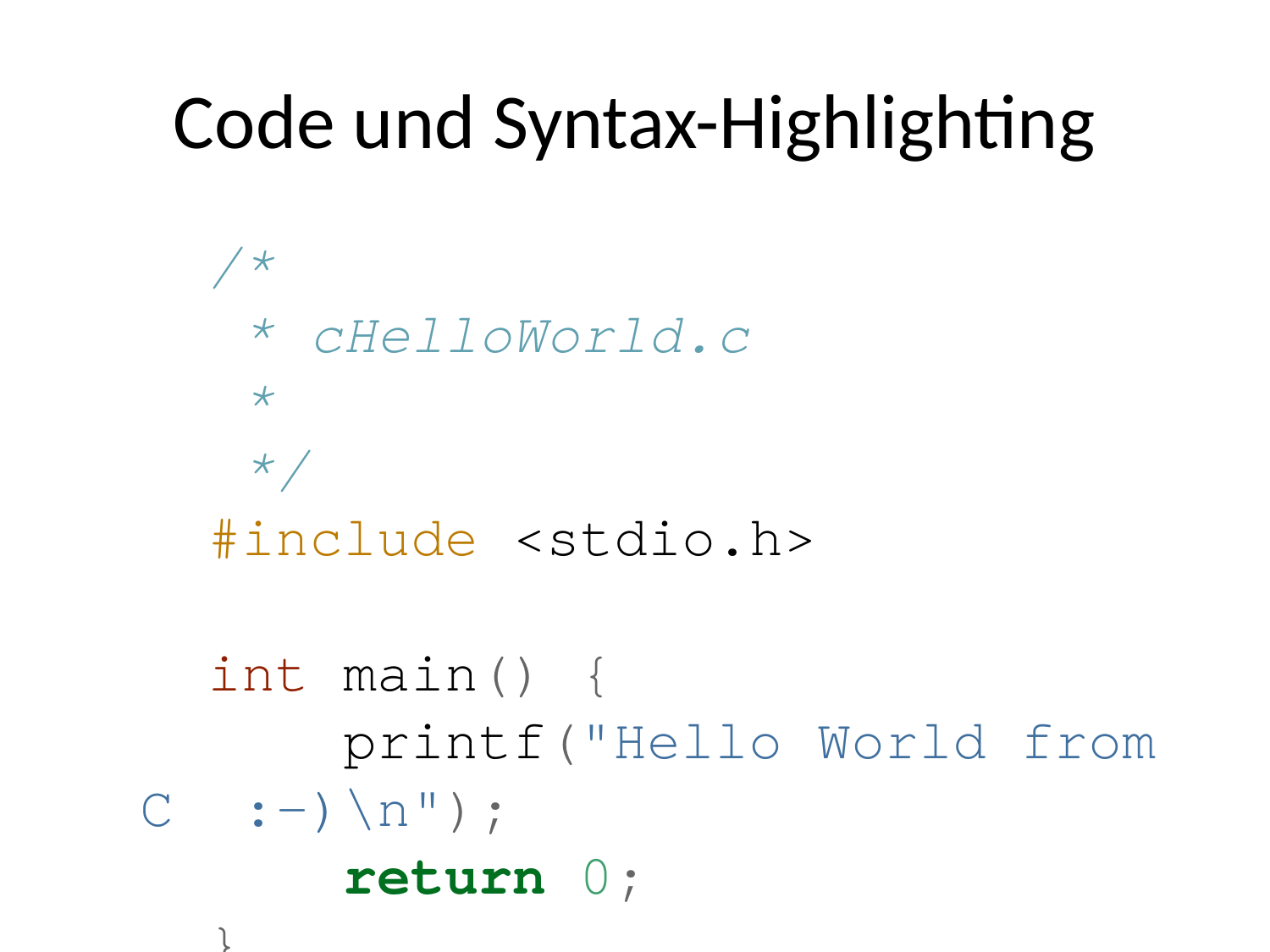

# Code und Syntax-Highlighting
  /*
   * cHelloWorld.c
   *
   */
  #include <stdio.h>
  int main() {
      printf("Hello World from C  :-)\n");
      return 0;
  }
Well, inline code like int main() works too :) Also with syntax highlighting like int main() …